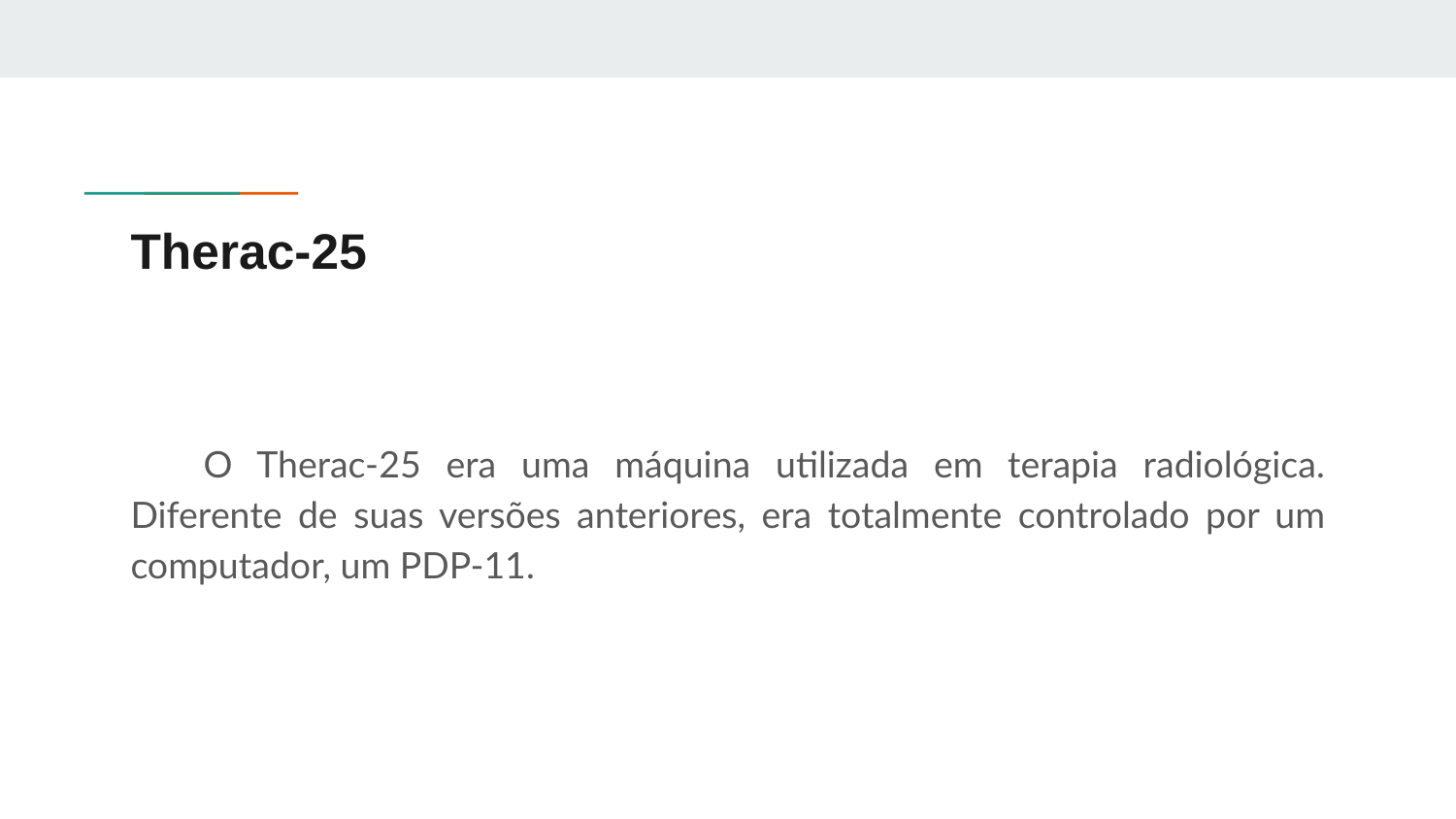

# Therac-25
O Therac-25 era uma máquina utilizada em terapia radiológica. Diferente de suas versões anteriores, era totalmente controlado por um computador, um PDP-11.